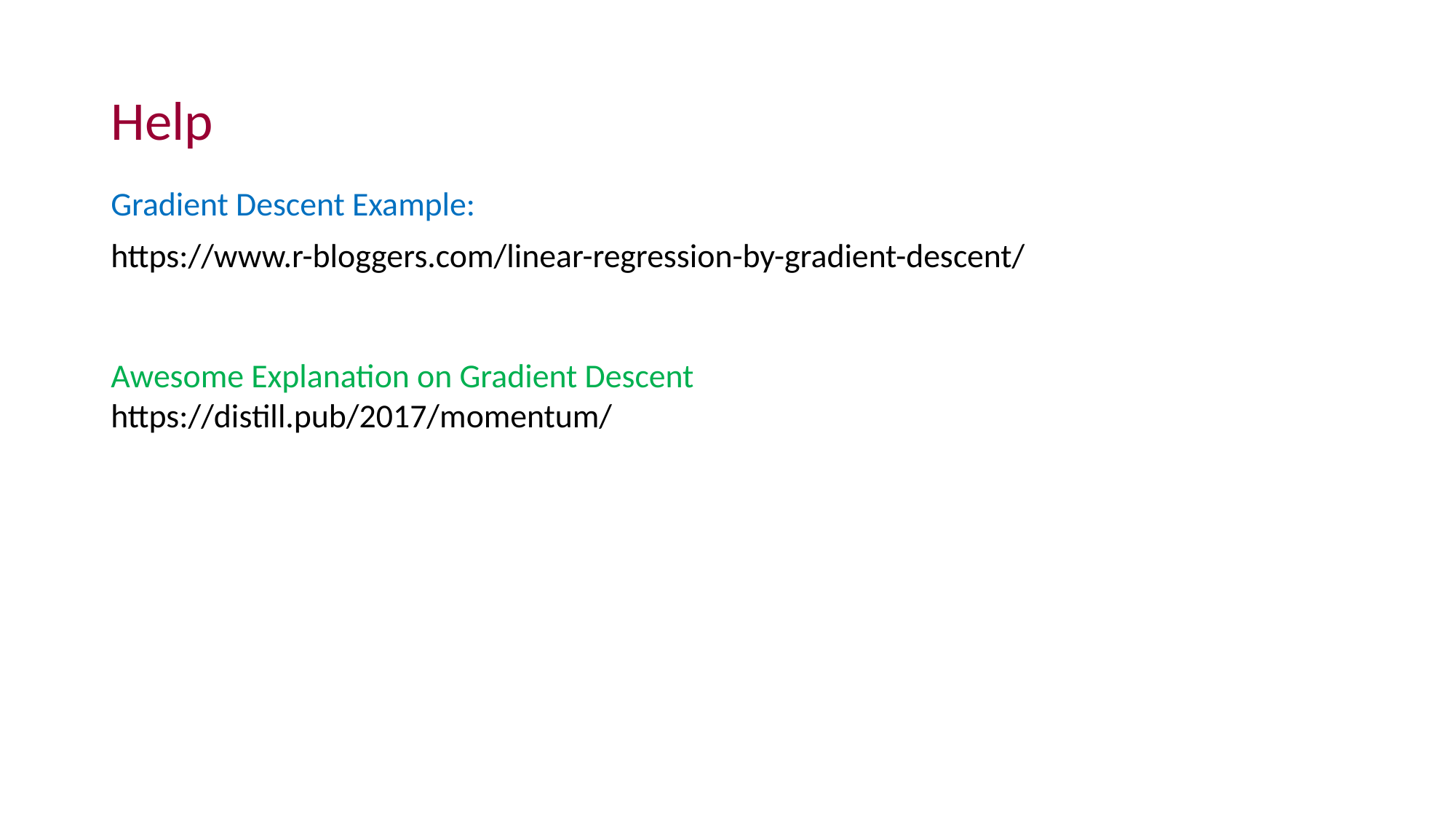

# Help
Gradient Descent Example:

https://www.r-bloggers.com/linear-regression-by-gradient-descent/

Awesome Explanation on Gradient Descent
https://distill.pub/2017/momentum/